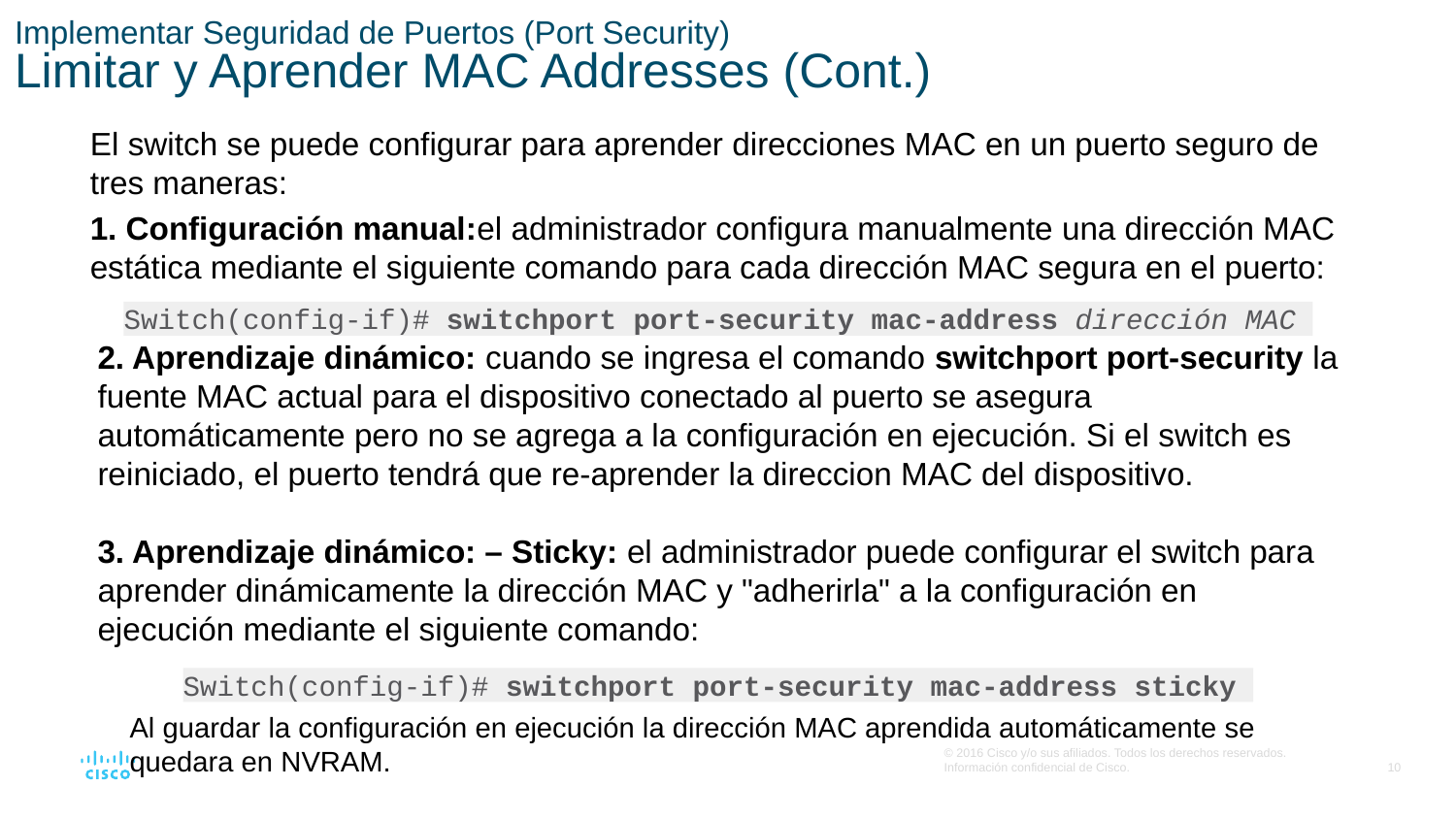

# Implementar Seguridad de Puertos (Port Security) Limitar y Aprender MAC Addresses (Cont.)
El switch se puede configurar para aprender direcciones MAC en un puerto seguro de tres maneras:
1. Configuración manual:el administrador configura manualmente una dirección MAC estática mediante el siguiente comando para cada dirección MAC segura en el puerto:

Switch(config-if)# switchport port-security mac-address dirección MAC
2. Aprendizaje dinámico: cuando se ingresa el comando switchport port-security la fuente MAC actual para el dispositivo conectado al puerto se asegura automáticamente pero no se agrega a la configuración en ejecución. Si el switch es reiniciado, el puerto tendrá que re-aprender la direccion MAC del dispositivo.

3. Aprendizaje dinámico: – Sticky: el administrador puede configurar el switch para aprender dinámicamente la dirección MAC y "adherirla" a la configuración en ejecución mediante el siguiente comando:

Switch(config-if)# switchport port-security mac-address sticky
Al guardar la configuración en ejecución la dirección MAC aprendida automáticamente se quedara en NVRAM.